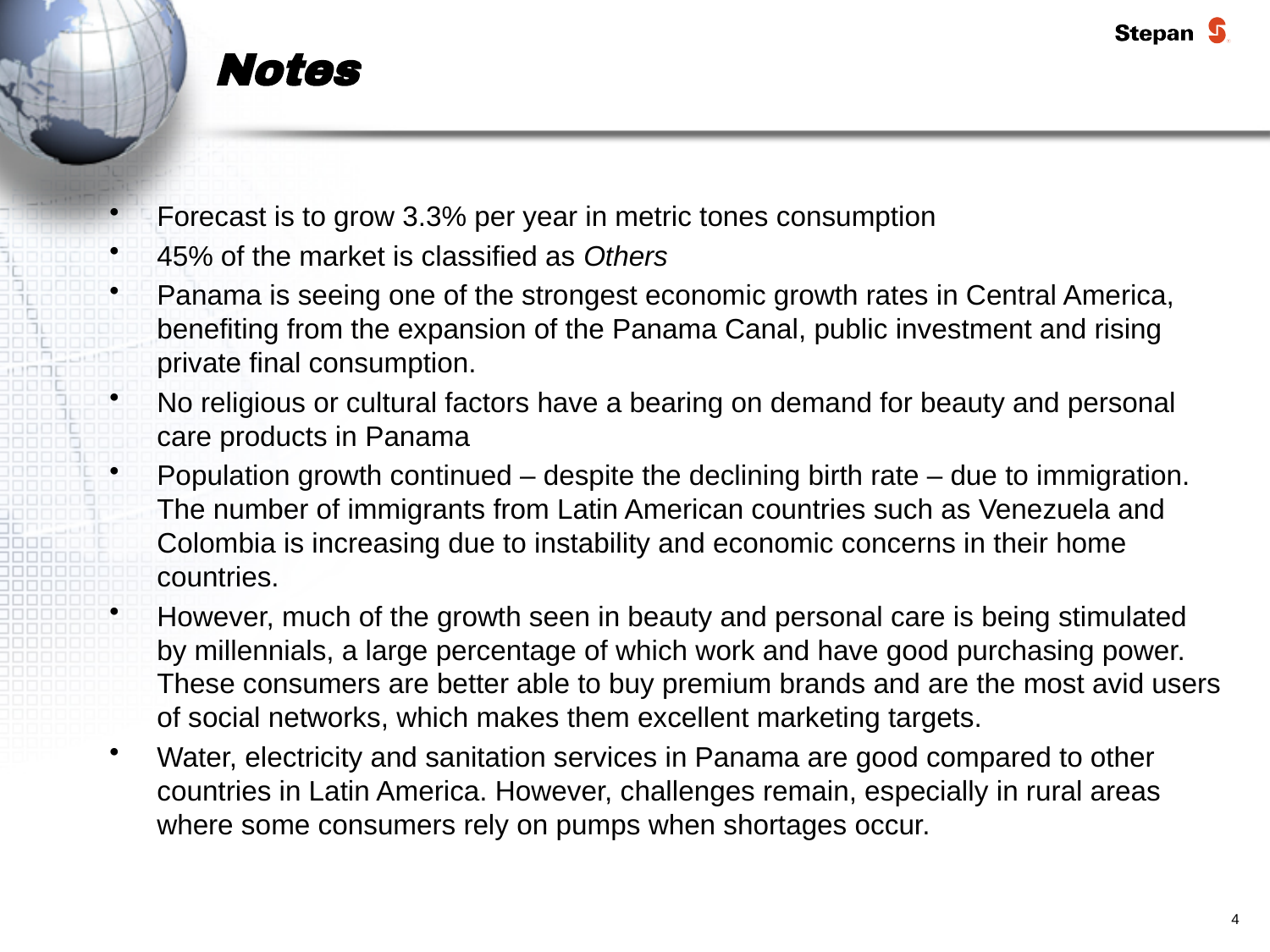

# Notes
Forecast is to grow 3.3% per year in metric tones consumption
45% of the market is classified as Others
Panama is seeing one of the strongest economic growth rates in Central America, benefiting from the expansion of the Panama Canal, public investment and rising private final consumption.
No religious or cultural factors have a bearing on demand for beauty and personal care products in Panama
Population growth continued – despite the declining birth rate – due to immigration. The number of immigrants from Latin American countries such as Venezuela and Colombia is increasing due to instability and economic concerns in their home countries.
However, much of the growth seen in beauty and personal care is being stimulated by millennials, a large percentage of which work and have good purchasing power. These consumers are better able to buy premium brands and are the most avid users of social networks, which makes them excellent marketing targets.
Water, electricity and sanitation services in Panama are good compared to other countries in Latin America. However, challenges remain, especially in rural areas where some consumers rely on pumps when shortages occur.
4